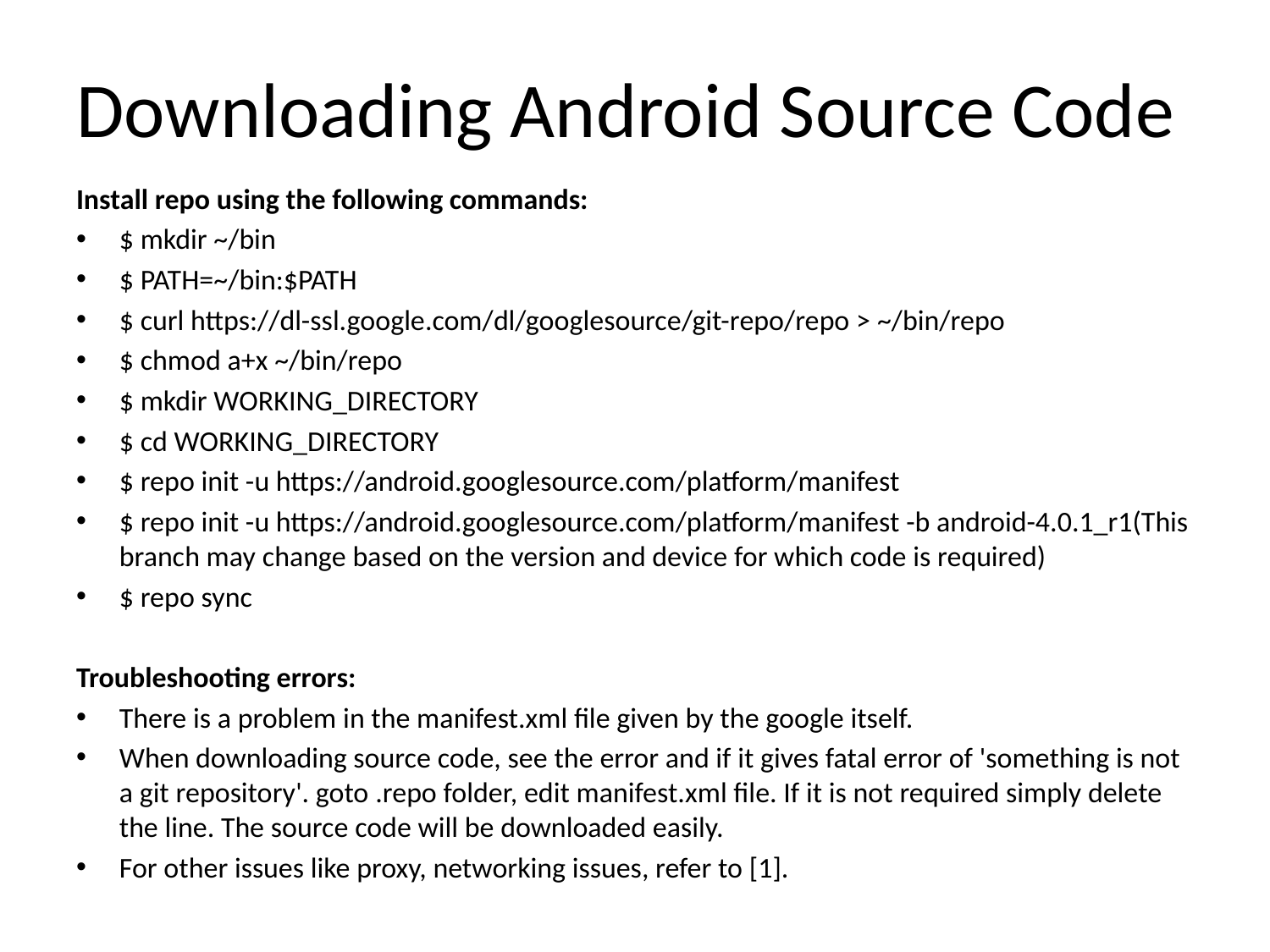

# Downloading Android Source Code
Install repo using the following commands:
$ mkdir ~/bin
$ PATH=~/bin:$PATH
$ curl https://dl-ssl.google.com/dl/googlesource/git-repo/repo > ~/bin/repo
$ chmod a+x ~/bin/repo
$ mkdir WORKING_DIRECTORY
$ cd WORKING_DIRECTORY
$ repo init -u https://android.googlesource.com/platform/manifest
$ repo init -u https://android.googlesource.com/platform/manifest -b android-4.0.1_r1(This branch may change based on the version and device for which code is required)
$ repo sync

Troubleshooting errors:
There is a problem in the manifest.xml file given by the google itself.
When downloading source code, see the error and if it gives fatal error of 'something is not a git repository'. goto .repo folder, edit manifest.xml file. If it is not required simply delete the line. The source code will be downloaded easily.
For other issues like proxy, networking issues, refer to [1].